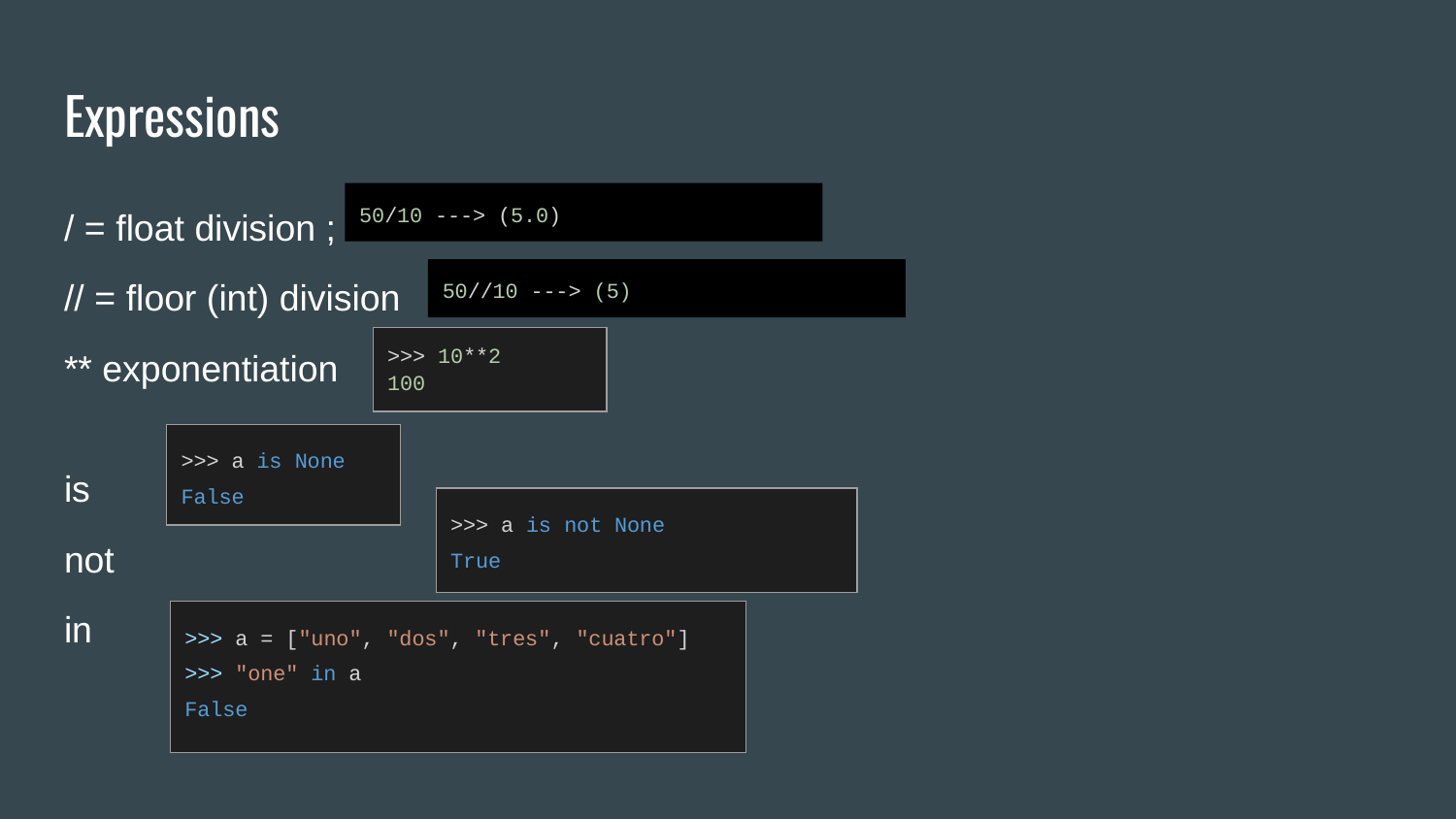

# Expressions
50/10 ---> (5.0)
/ = float division ;
// = floor (int) division
** exponentiation
is
not
in
50//10 ---> (5)
| >>> 10\*\*2 100 |
| --- |
| >>> a is None False |
| --- |
| >>> a is not None True |
| --- |
| >>> a = ["uno", "dos", "tres", "cuatro"] >>> "one" in a False |
| --- |